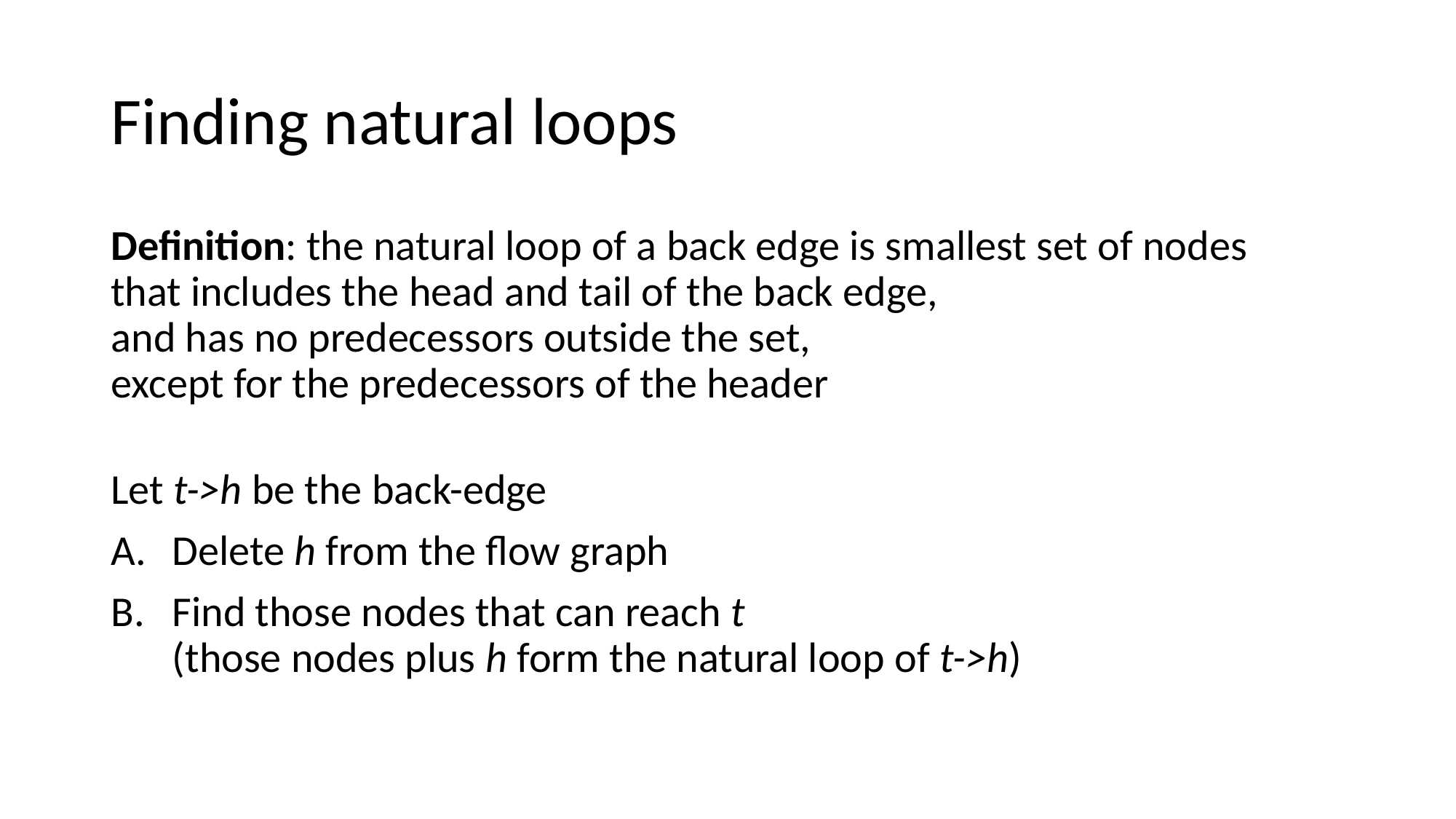

# Finding natural loops
Definition: the natural loop of a back edge is smallest set of nodes
that includes the head and tail of the back edge,
and has no predecessors outside the set,
except for the predecessors of the header
Let t->h be the back-edge
Delete h from the flow graph
Find those nodes that can reach t
(those nodes plus h form the natural loop of t->h)